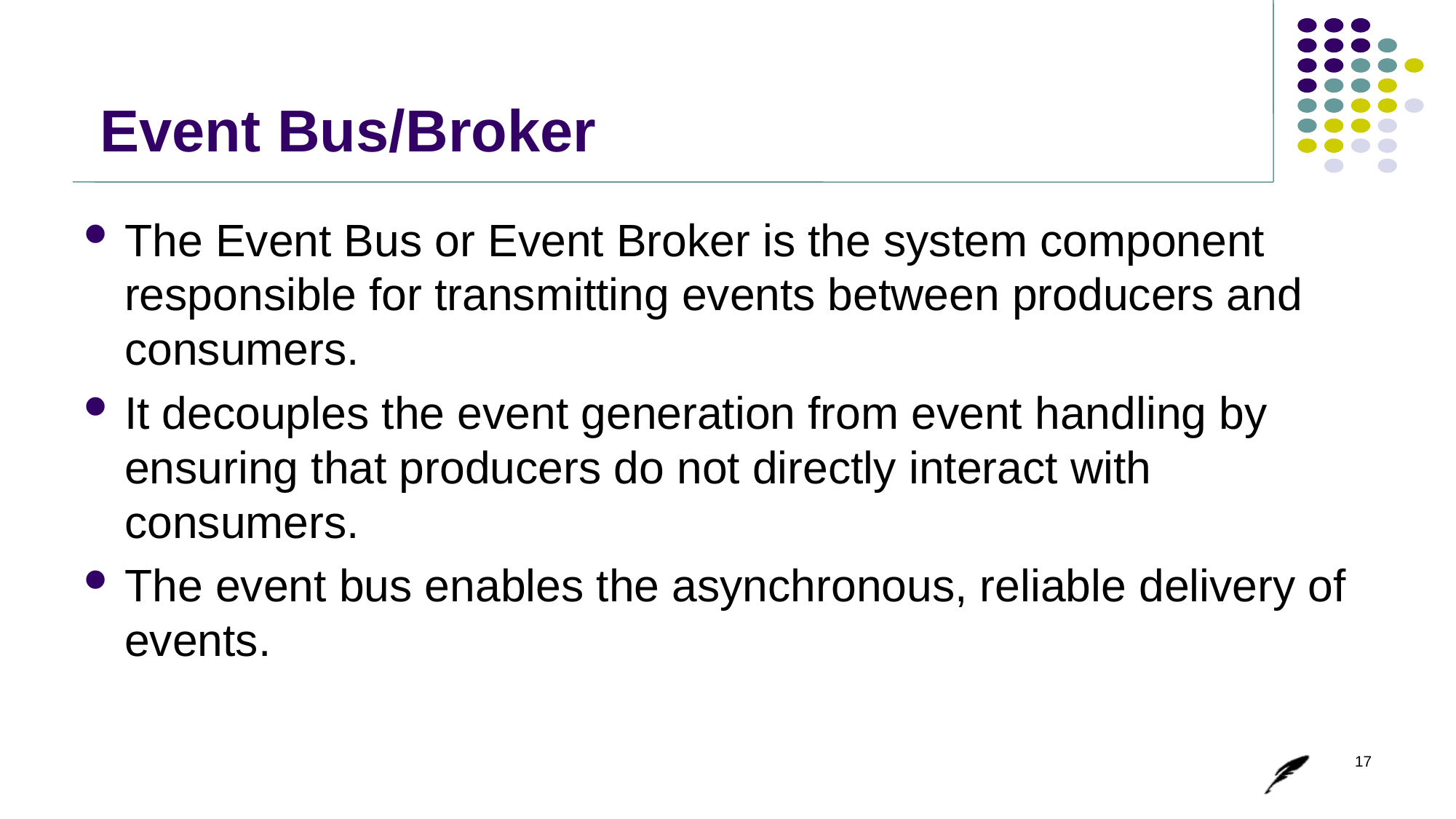

# Event Bus/Broker
The Event Bus or Event Broker is the system component responsible for transmitting events between producers and consumers.
It decouples the event generation from event handling by ensuring that producers do not directly interact with consumers.
The event bus enables the asynchronous, reliable delivery of events.
17